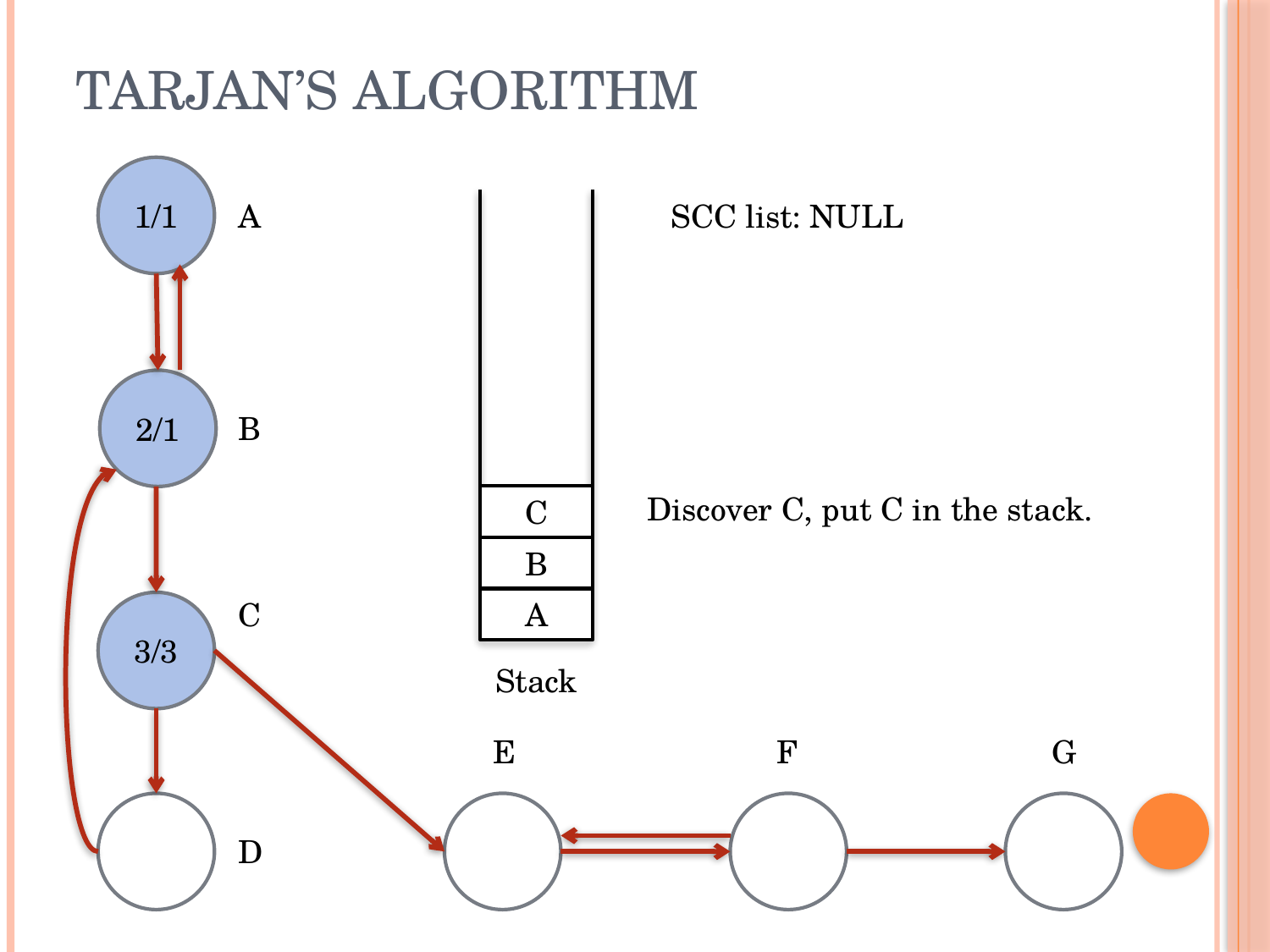

# Tarjan’s Algorithm

1/1
SCC list: NULL
A
2/1
B
Discover C, put C in the stack.
C
B
C
A
3/3
Stack
E
F
G

D